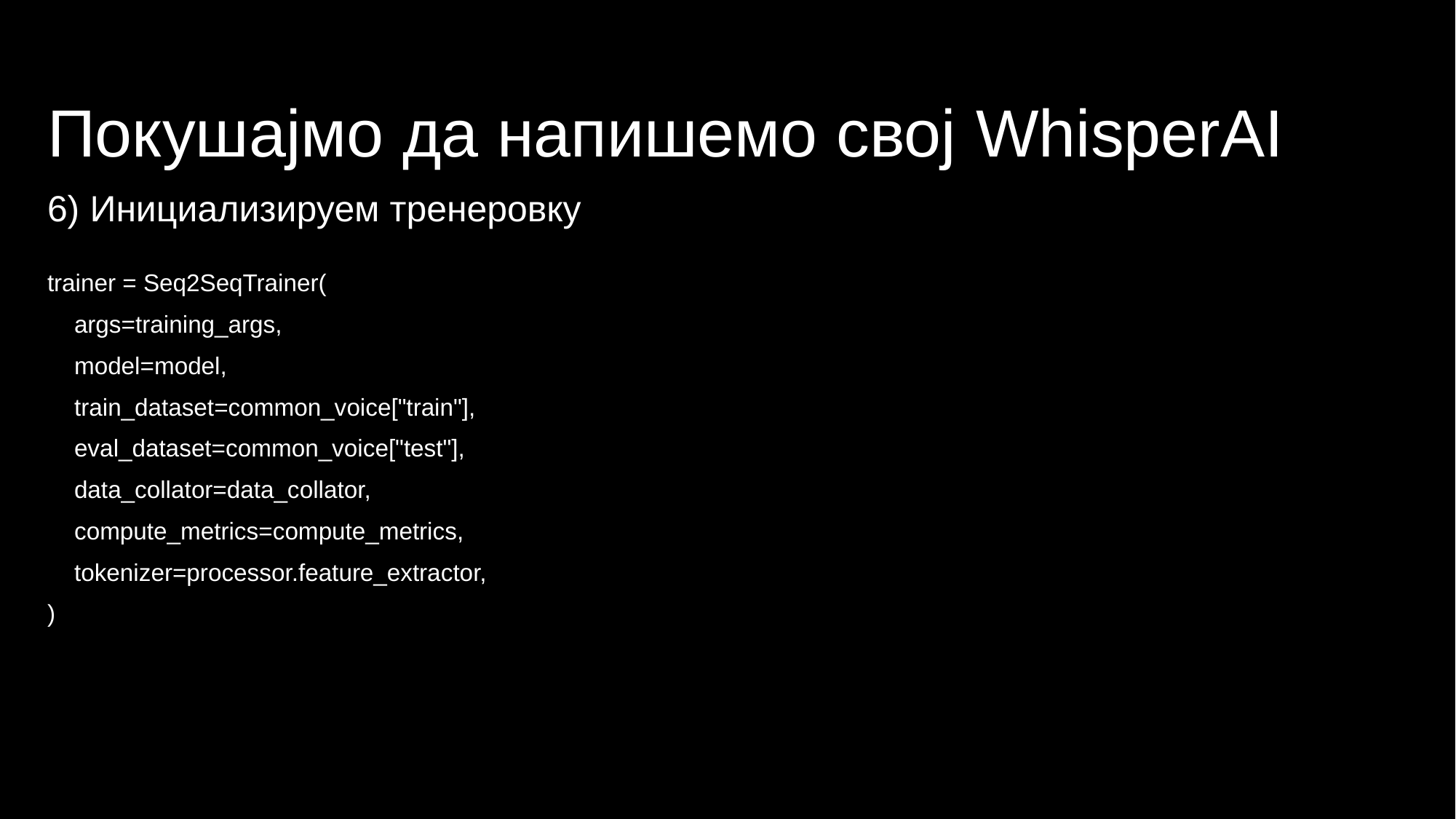

# Покушајмо да напишемо свој WhisperAI
6) Инициализируем тренеровку
trainer = Seq2SeqTrainer(
    args=training_args,
    model=model,
    train_dataset=common_voice["train"],
    eval_dataset=common_voice["test"],
    data_collator=data_collator,
    compute_metrics=compute_metrics,
    tokenizer=processor.feature_extractor,
)